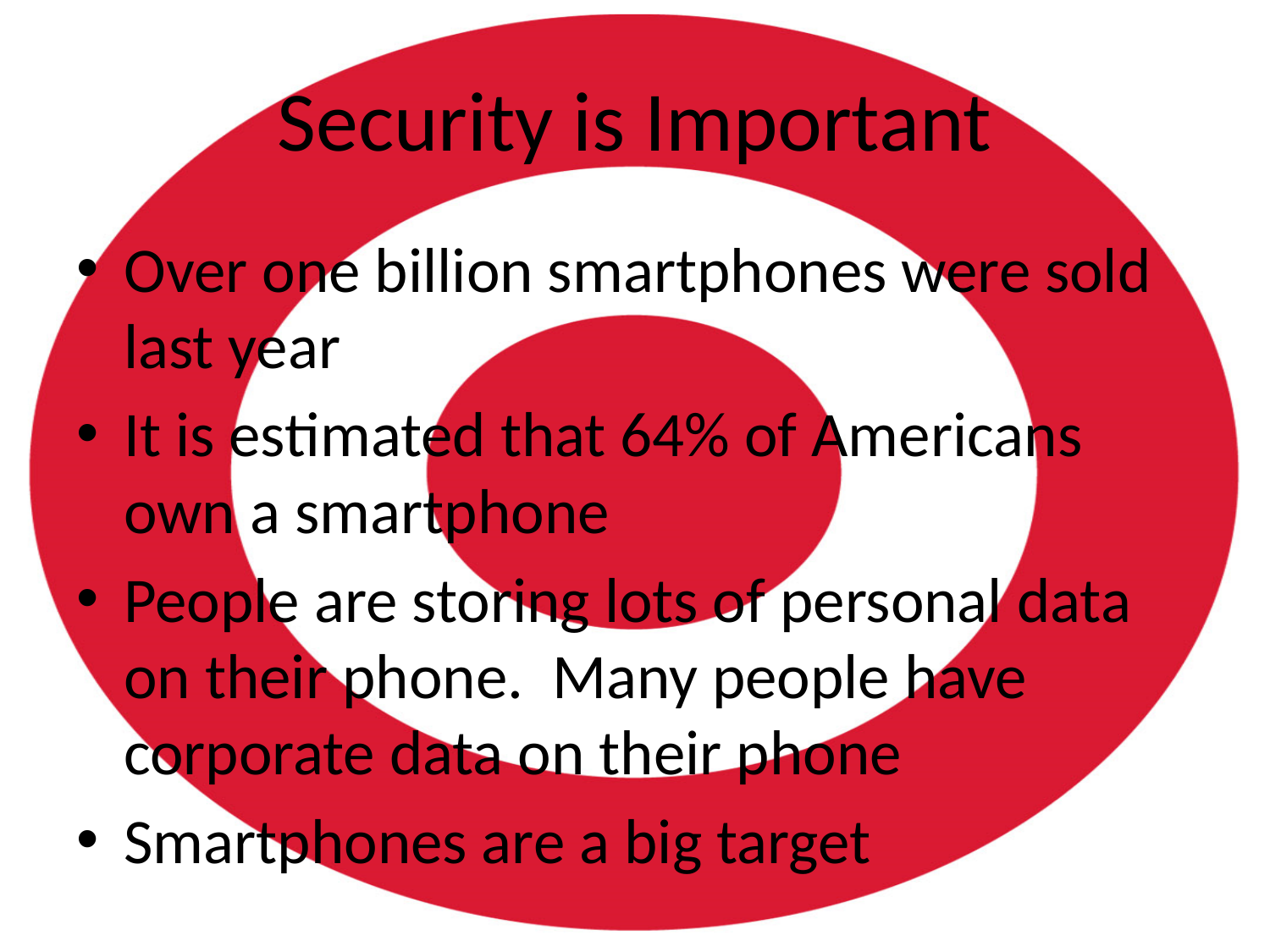

# Security is Important
Over one billion smartphones were sold last year
It is estimated that 64% of Americans own a smartphone
People are storing lots of personal data on their phone.  Many people have corporate data on their phone
Smartphones are a big target